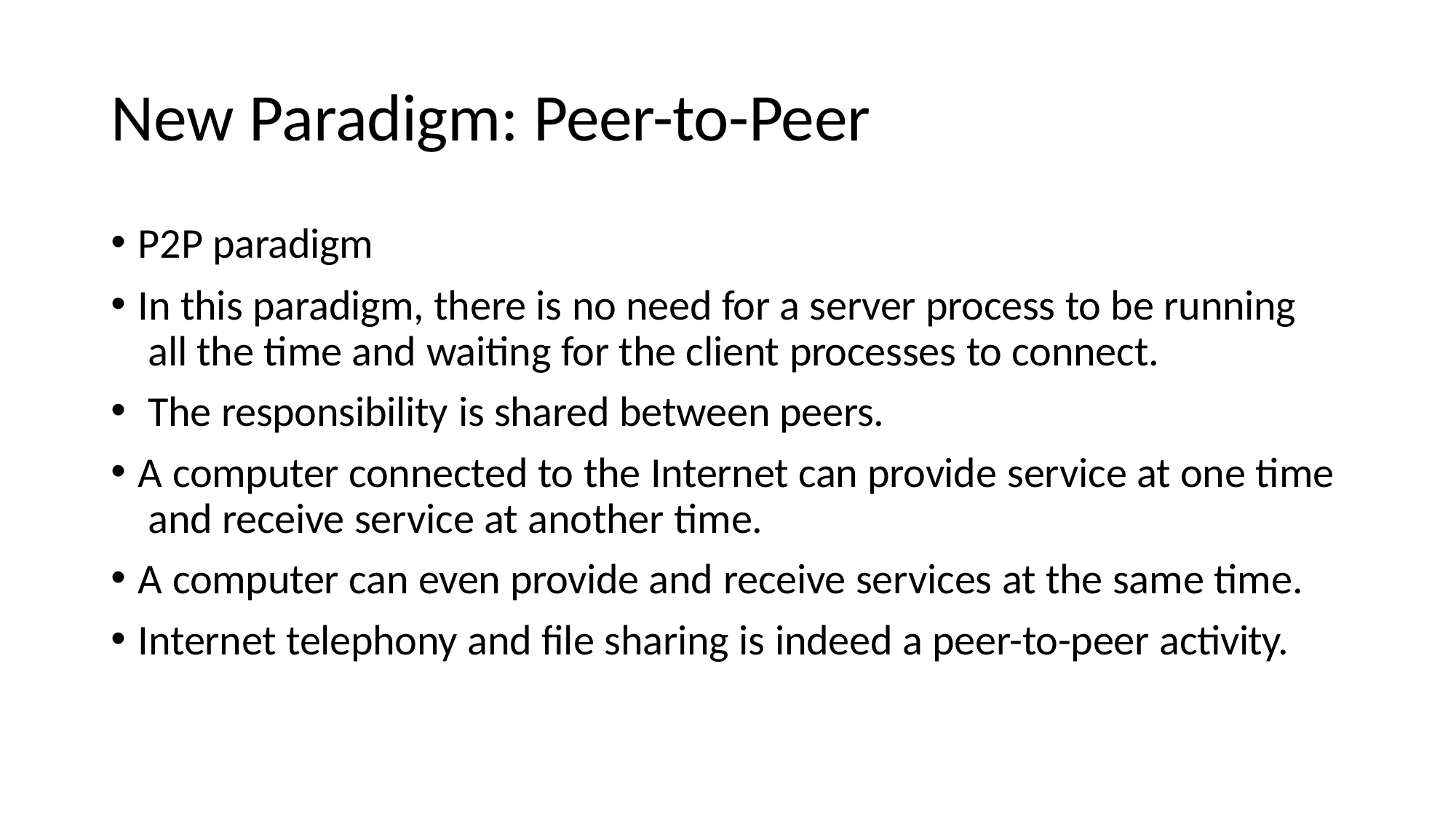

# New Paradigm: Peer-to-Peer
P2P paradigm
In this paradigm, there is no need for a server process to be running  all the time and waiting for the client processes to connect.
The responsibility is shared between peers.
A computer connected to the Internet can provide service at one time  and receive service at another time.
A computer can even provide and receive services at the same time.
Internet telephony and file sharing is indeed a peer-to-peer activity.